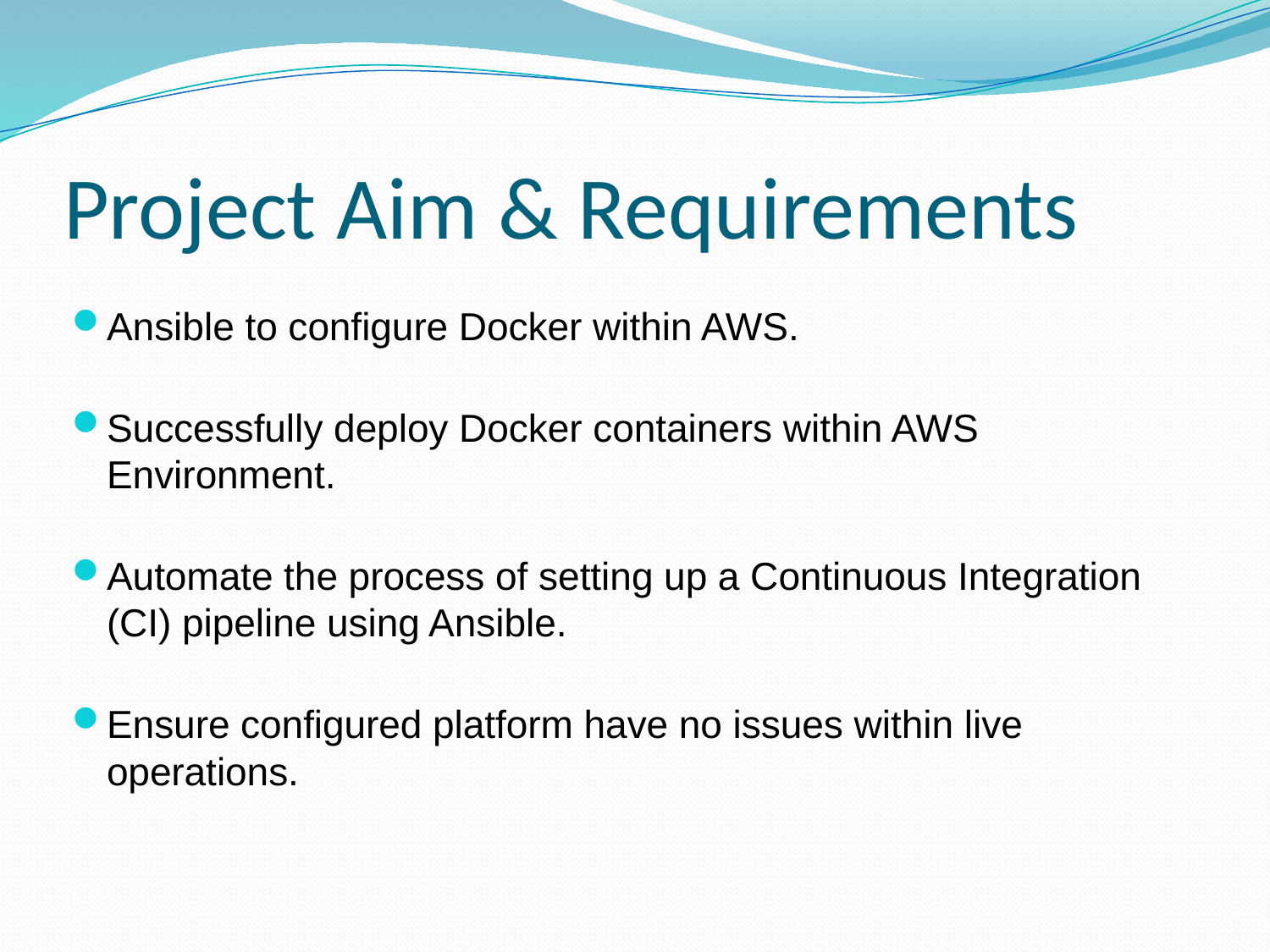

# Project Aim & Requirements
Ansible to configure Docker within AWS.
Successfully deploy Docker containers within AWS Environment.
Automate the process of setting up a Continuous Integration (CI) pipeline using Ansible.
Ensure configured platform have no issues within live operations.